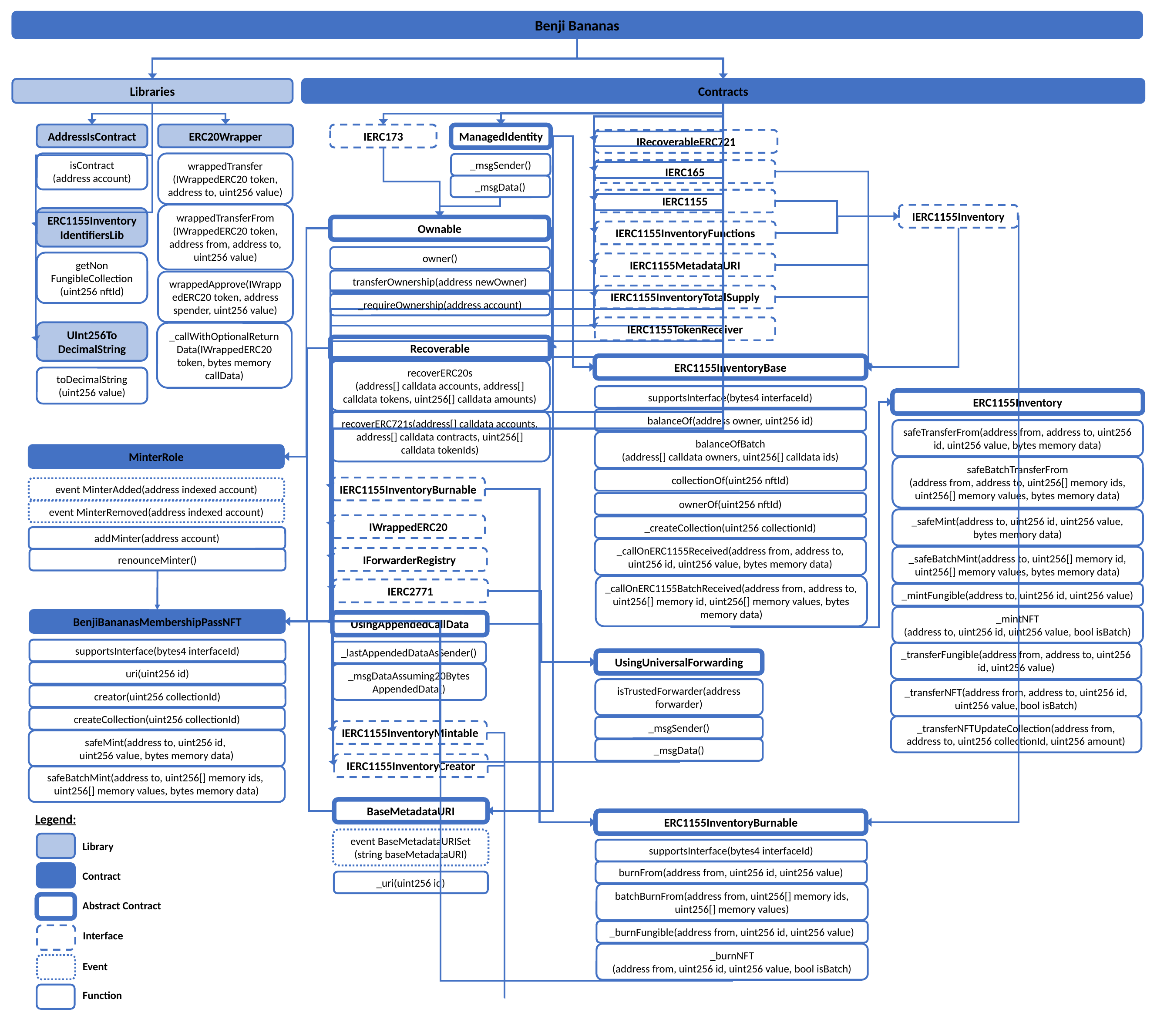

Benji Bananas
Contracts
Libraries
AddressIsContract
ERC20Wrapper
IERC173
ManagedIdentity
IRecoverableERC721
isContract
(address account)
wrappedTransfer
(IWrappedERC20 token, address to, uint256 value)
_msgSender()
IERC165
_msgData()
IERC1155
wrappedTransferFrom
(IWrappedERC20 token, address from, address to, uint256 value)
IERC1155Inventory
ERC1155Inventory
IdentifiersLib
Ownable
IERC1155InventoryFunctions
owner()
getNon
FungibleCollection
(uint256 nftId)
IERC1155MetadataURI
transferOwnership(address newOwner)
wrappedApprove(IWrappedERC20 token, address spender, uint256 value)
IERC1155InventoryTotalSupply
_requireOwnership(address account)
IERC1155TokenReceiver
UInt256To
DecimalString
_callWithOptionalReturnData(IWrappedERC20 token, bytes memory callData)
Recoverable
ERC1155InventoryBase
recoverERC20s
(address[] calldata accounts, address[] calldata tokens, uint256[] calldata amounts)
toDecimalString
(uint256 value)
supportsInterface(bytes4 interfaceId)
ERC1155Inventory
balanceOf(address owner, uint256 id)
recoverERC721s(address[] calldata accounts, address[] calldata contracts, uint256[] calldata tokenIds)
safeTransferFrom(address from, address to, uint256 id, uint256 value, bytes memory data)
balanceOfBatch
(address[] calldata owners, uint256[] calldata ids)
MinterRole
safeBatchTransferFrom
(address from, address to, uint256[] memory ids, uint256[] memory values, bytes memory data)
collectionOf(uint256 nftId)
IERC1155InventoryBurnable
event MinterAdded(address indexed account)
ownerOf(uint256 nftId)
event MinterRemoved(address indexed account)
_safeMint(address to, uint256 id, uint256 value, bytes memory data)
IWrappedERC20
_createCollection(uint256 collectionId)
addMinter(address account)
_callOnERC1155Received(address from, address to, uint256 id, uint256 value, bytes memory data)
_safeBatchMint(address to, uint256[] memory id, uint256[] memory values, bytes memory data)
IForwarderRegistry
renounceMinter()
_callOnERC1155BatchReceived(address from, address to, uint256[] memory id, uint256[] memory values, bytes memory data)
IERC2771
_mintFungible(address to, uint256 id, uint256 value)
_mintNFT
(address to, uint256 id, uint256 value, bool isBatch)
BenjiBananasMembershipPassNFT
UsingAppendedCallData
supportsInterface(bytes4 interfaceId)
_lastAppendedDataAsSender()
_transferFungible(address from, address to, uint256 id, uint256 value)
UsingUniversalForwarding
uri(uint256 id)
_msgDataAssuming20Bytes
AppendedData()
isTrustedForwarder(address forwarder)
_transferNFT(address from, address to, uint256 id, uint256 value, bool isBatch)
creator(uint256 collectionId)
createCollection(uint256 collectionId)
_transferNFTUpdateCollection(address from, address to, uint256 collectionId, uint256 amount)
_msgSender()
IERC1155InventoryMintable
safeMint(address to, uint256 id,
uint256 value, bytes memory data)
_msgData()
IERC1155InventoryCreator
safeBatchMint(address to, uint256[] memory ids,
uint256[] memory values, bytes memory data)
BaseMetadataURI
Legend:
ERC1155InventoryBurnable
event BaseMetadataURISet
(string baseMetadataURI)

Library
supportsInterface(bytes4 interfaceId)
burnFrom(address from, uint256 id, uint256 value)

Contract
_uri(uint256 id)
batchBurnFrom(address from, uint256[] memory ids, uint256[] memory values)

Abstract Contract
_burnFungible(address from, uint256 id, uint256 value)

Interface
_burnNFT
(address from, uint256 id, uint256 value, bool isBatch)

Event

Function